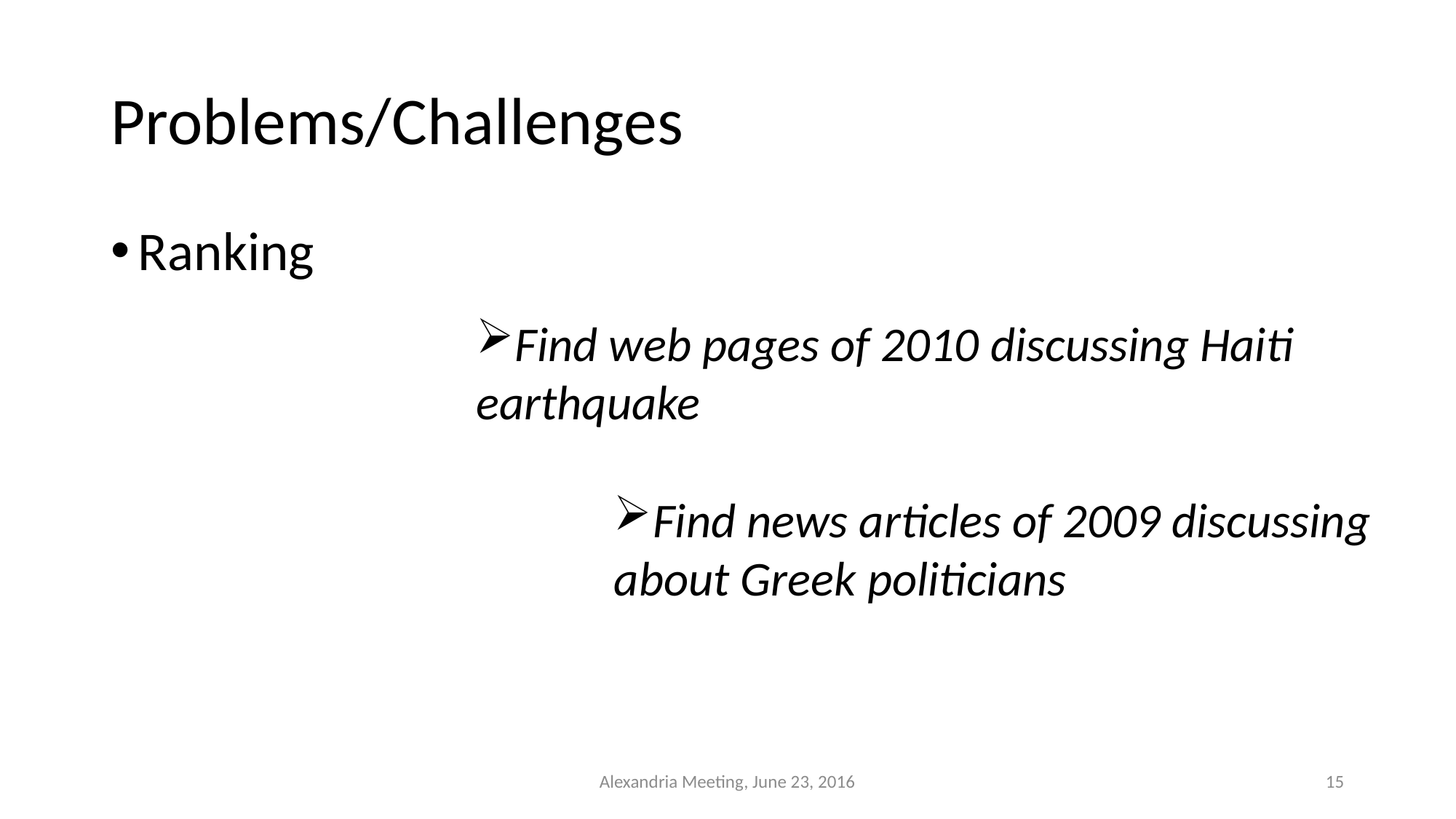

# Problems/Challenges
Ranking

Find web pages of 2010 discussing Haiti earthquake
Find news articles of 2009 discussing about Greek politicians
Alexandria Meeting, June 23, 2016
15